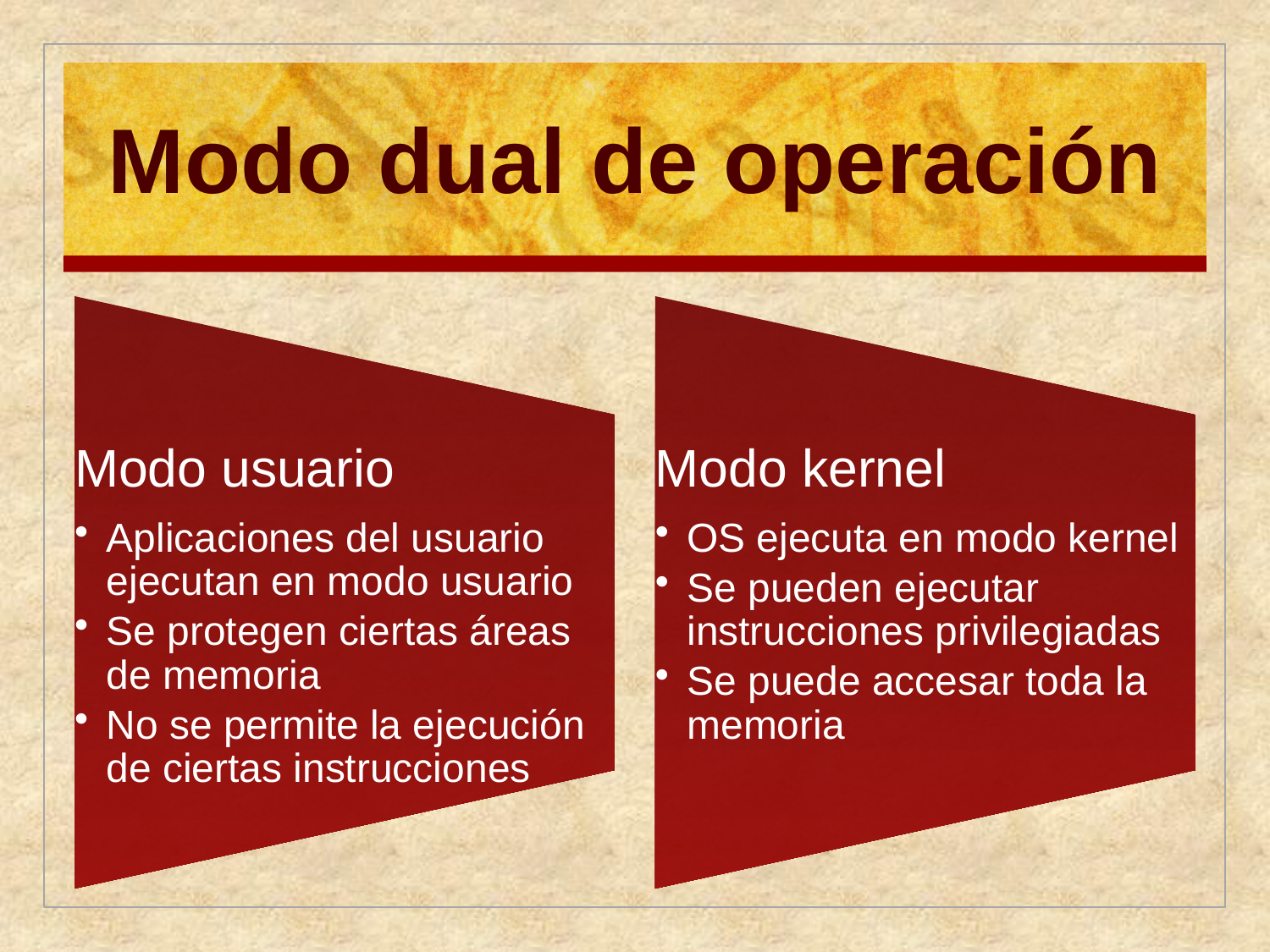

# Modo dual de operación
Modo usuario
Aplicaciones del usuario ejecutan en modo usuario
Se protegen ciertas áreas de memoria
No se permite la ejecución de ciertas instrucciones
Modo kernel
OS ejecuta en modo kernel
Se pueden ejecutar instrucciones privilegiadas
Se puede accesar toda la memoria